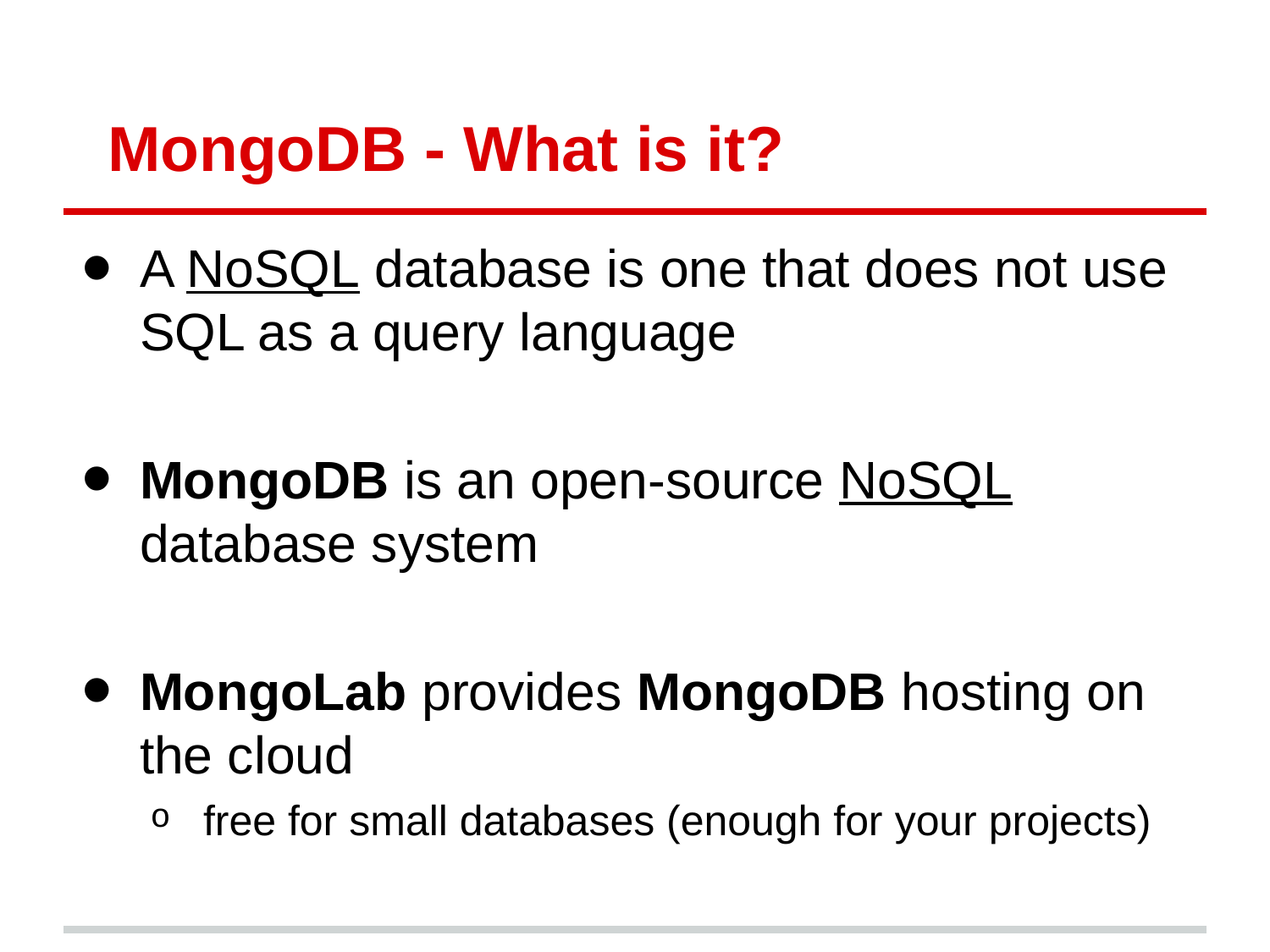

# MongoDB - What is it?
A NoSQL database is one that does not use SQL as a query language

MongoDB is an open-source NoSQL database system

MongoLab provides MongoDB hosting on the cloud
free for small databases (enough for your projects)